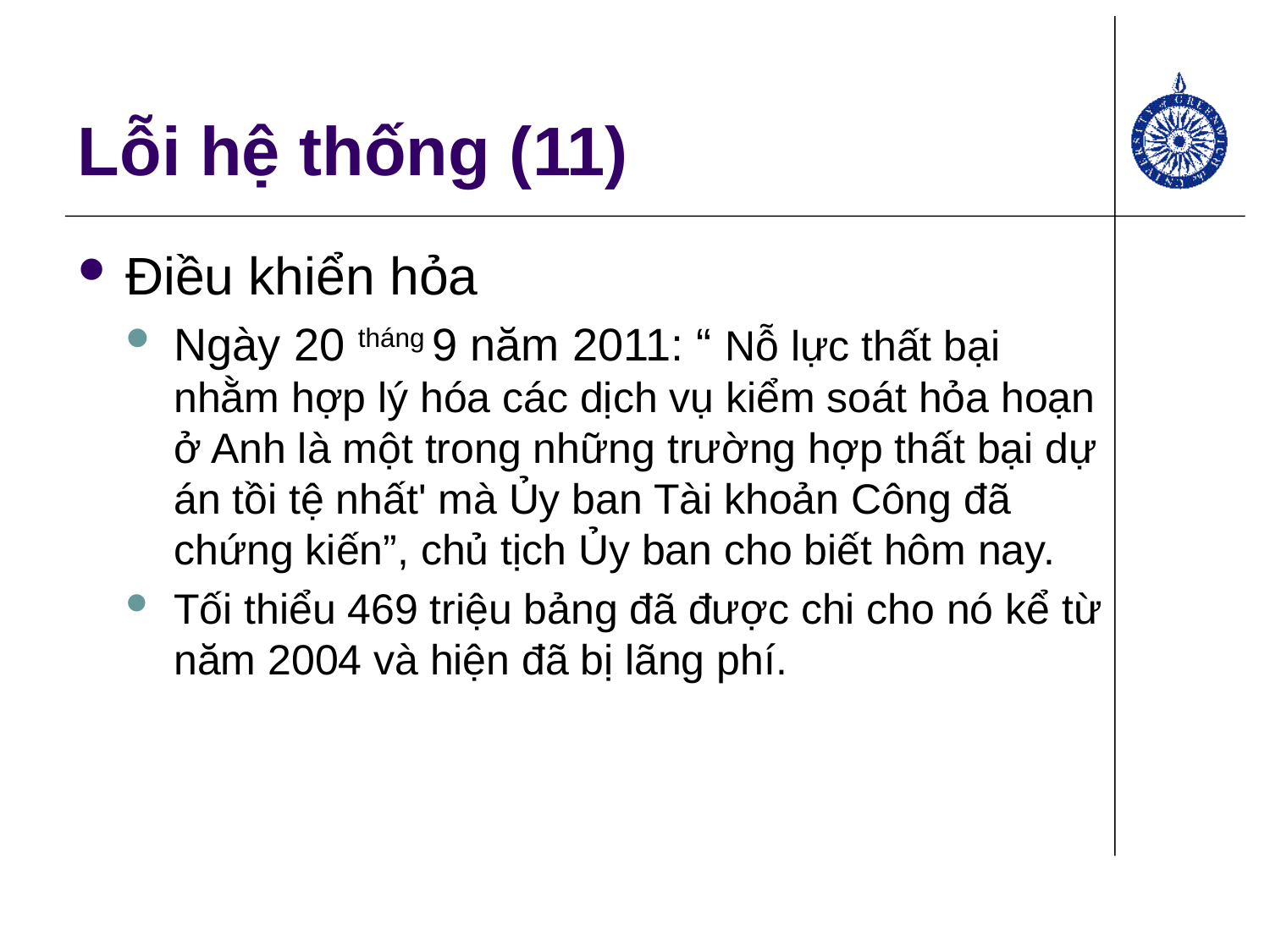

# Lỗi hệ thống (11)
Điều khiển hỏa
Ngày 20 tháng 9 năm 2011: “ Nỗ lực thất bại nhằm hợp lý hóa các dịch vụ kiểm soát hỏa hoạn ở Anh là một trong những trường hợp thất bại dự án tồi tệ nhất' mà Ủy ban Tài khoản Công đã chứng kiến”, chủ tịch Ủy ban cho biết hôm nay.
Tối thiểu 469 triệu bảng đã được chi cho nó kể từ năm 2004 và hiện đã bị lãng phí.